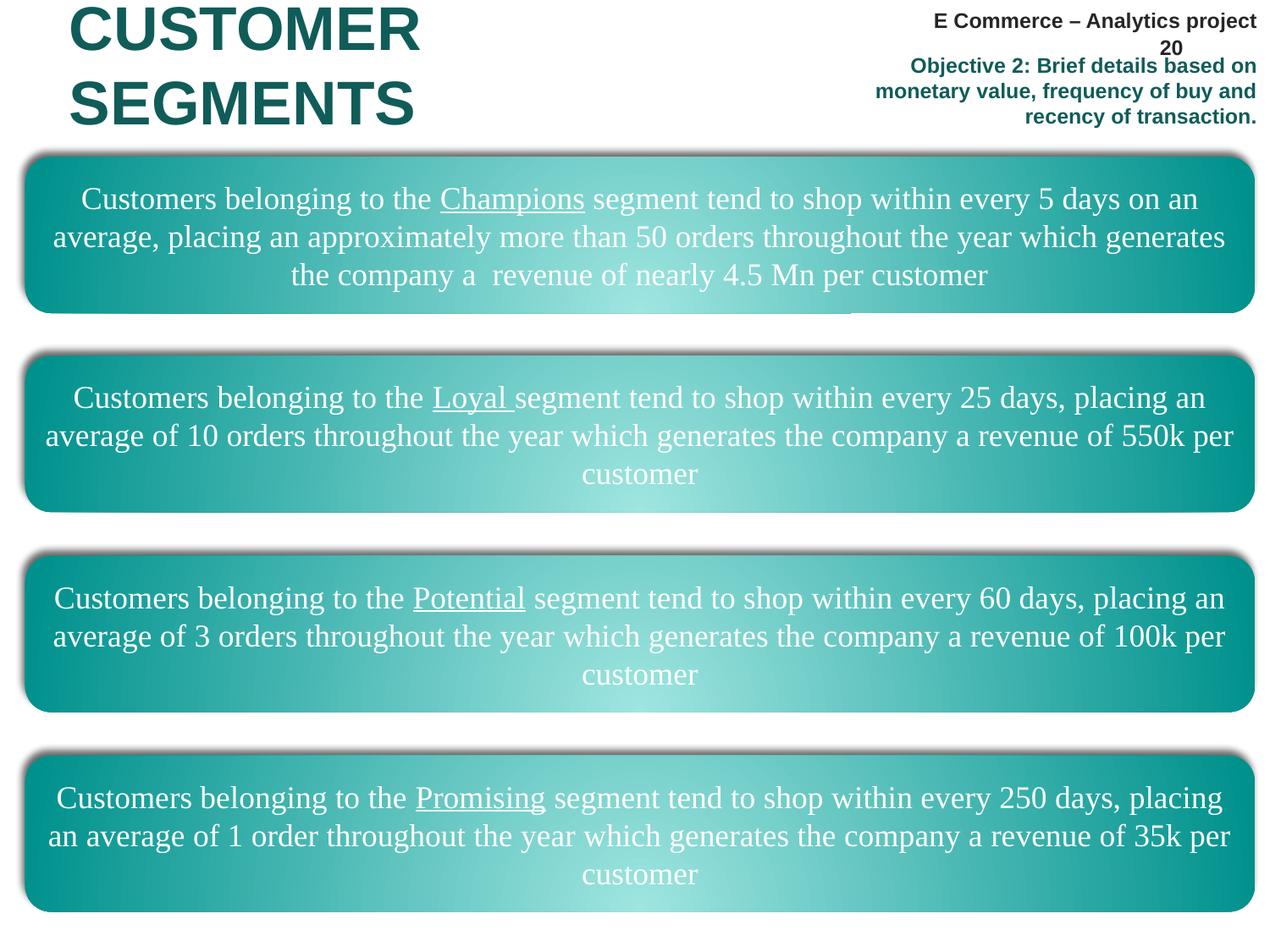

CUSTOMER SEGMENTS
E Commerce – Analytics project
20
Objective 2: Brief details based on monetary value, frequency of buy and recency of transaction.

Customers belonging to the Champions segment tend to shop within every 5 days on an average, placing an approximately more than 50 orders throughout the year which generates the company a  revenue of nearly 4.5 Mn per customer
Customers belonging to the Loyal segment tend to shop within every 25 days, placing an average of 10 orders throughout the year which generates the company a revenue of 550k per customer
Customers belonging to the Potential segment tend to shop within every 60 days, placing an average of 3 orders throughout the year which generates the company a revenue of 100k per customer
Customers belonging to the Promising segment tend to shop within every 250 days, placing an average of 1 order throughout the year which generates the company a revenue of 35k per customer